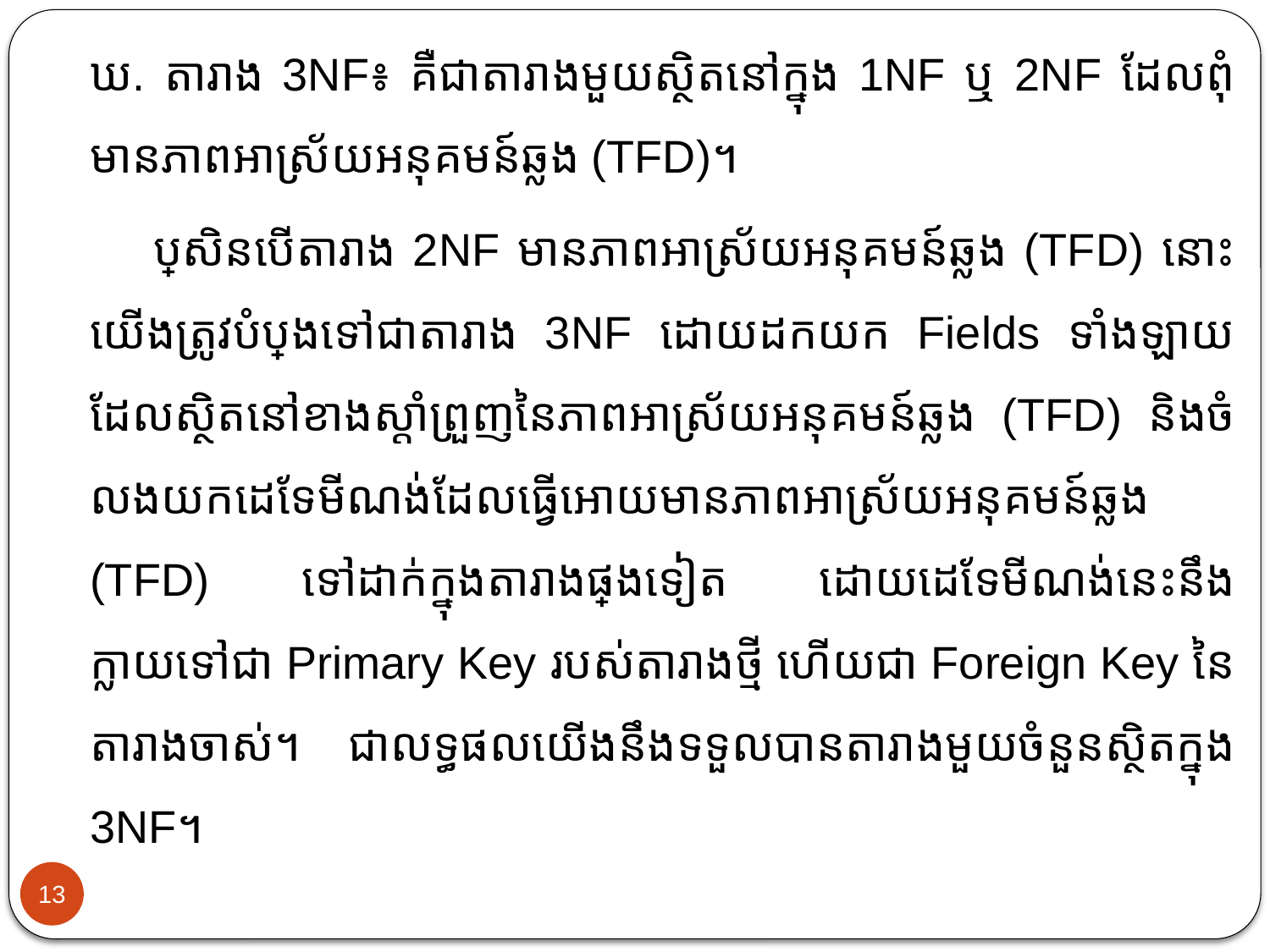

ឃ. តារាង 3NF៖ គឺជាតារាងមួយស្ថិតនៅក្នុង 1NF ឬ 2NF ដែលពុំមានភាពអាស្រ័យអនុគមន៍ឆ្លង (TFD)។
ប្រសិនបើតារាង 2NF មានភាពអាស្រ័យអនុគមន៍ឆ្លង (TFD) នោះយើងត្រូវបំប្លែងទៅជាតារាង 3NF ដោយដកយក Fields ទាំងឡាយដែលស្ថិតនៅខាងស្តាំព្រួញនៃភាពអាស្រ័យអនុគមន៍ឆ្លង (TFD) និងចំលងយកដេទែមីណង់ដែលធ្វើអោយមានភាពអាស្រ័យអនុគមន៍ឆ្លង (TFD) ទៅដាក់ក្នុងតារាងផ្សេងទៀត ដោយដេទែមីណង់នេះនឹងក្លាយទៅជា Primary Key របស់តារាងថ្មី ហើយជា Foreign Key នៃតារាងចាស់។ ជាលទ្ធផលយើងនឹងទទួលបានតារាងមួយចំនួនស្ថិតក្នុង 3NF។

13